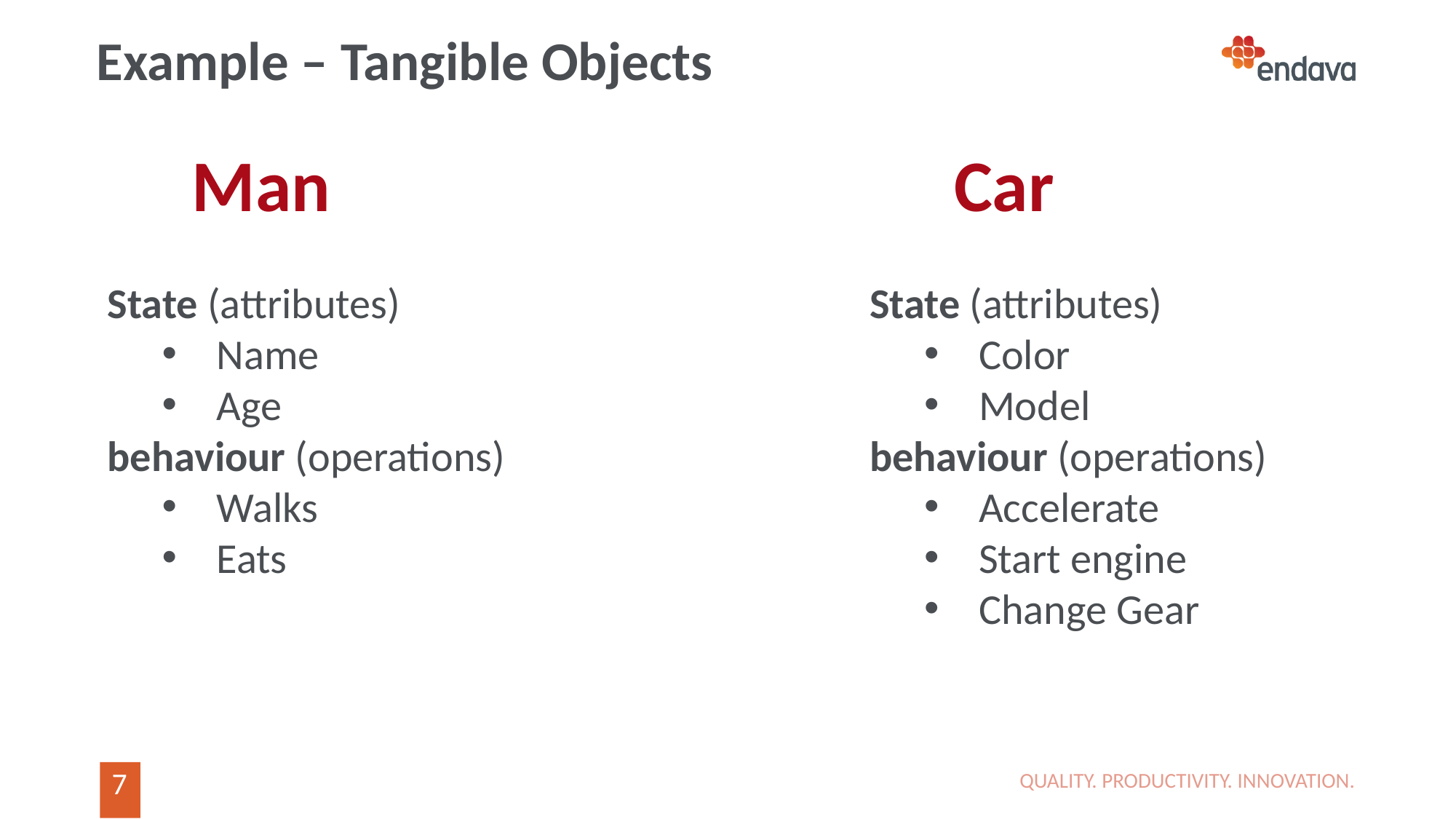

# Example – Tangible Objects
Man
Car
State (attributes)
Name
Age
behaviour (operations)
Walks
Eats
State (attributes)
Color
Model
behaviour (operations)
Accelerate
Start engine
Change Gear

QUALITY. PRODUCTIVITY. INNOVATION.